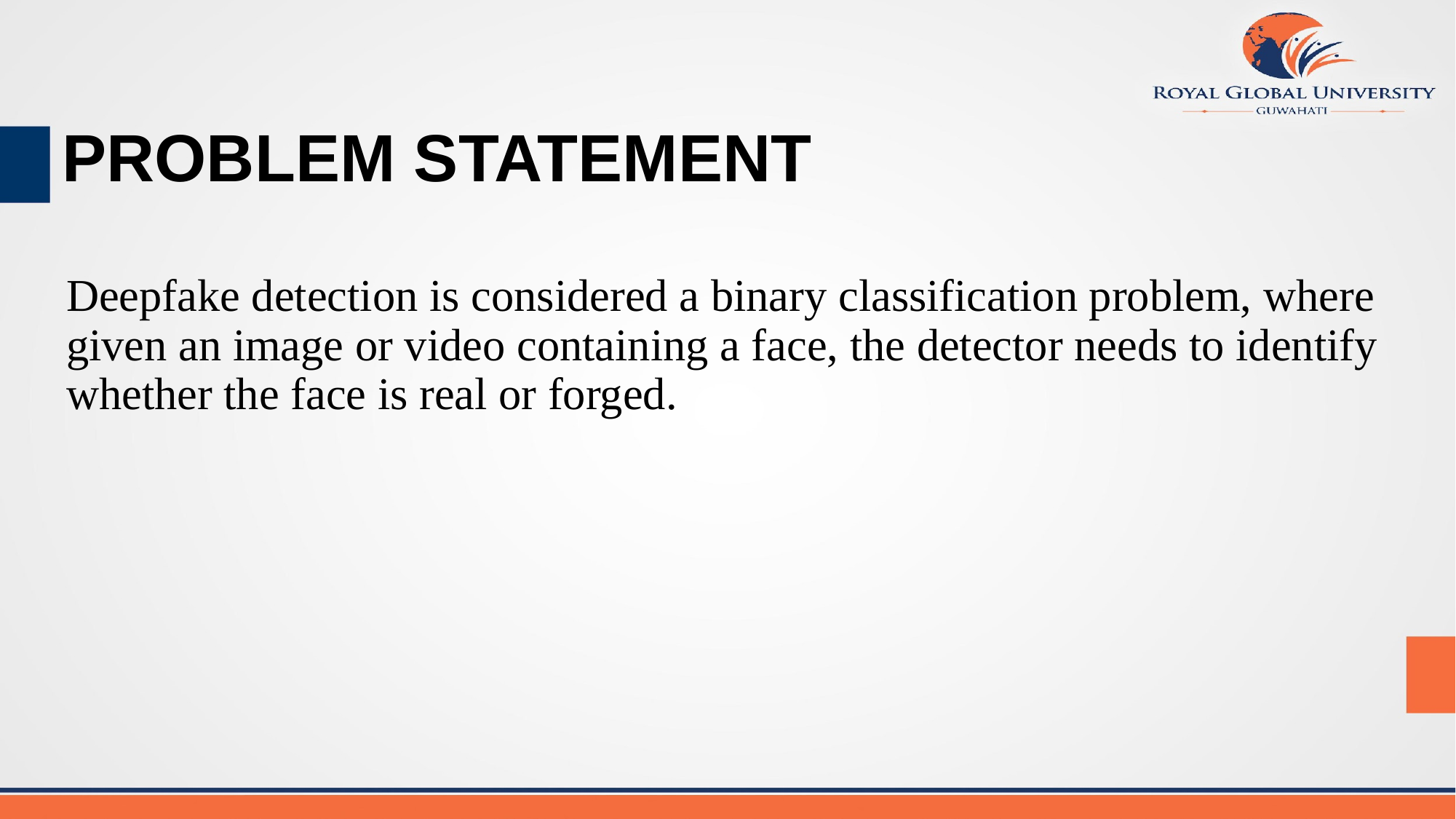

# PROBLEM STATEMENT
Deepfake detection is considered a binary classification problem, where given an image or video containing a face, the detector needs to identify whether the face is real or forged.